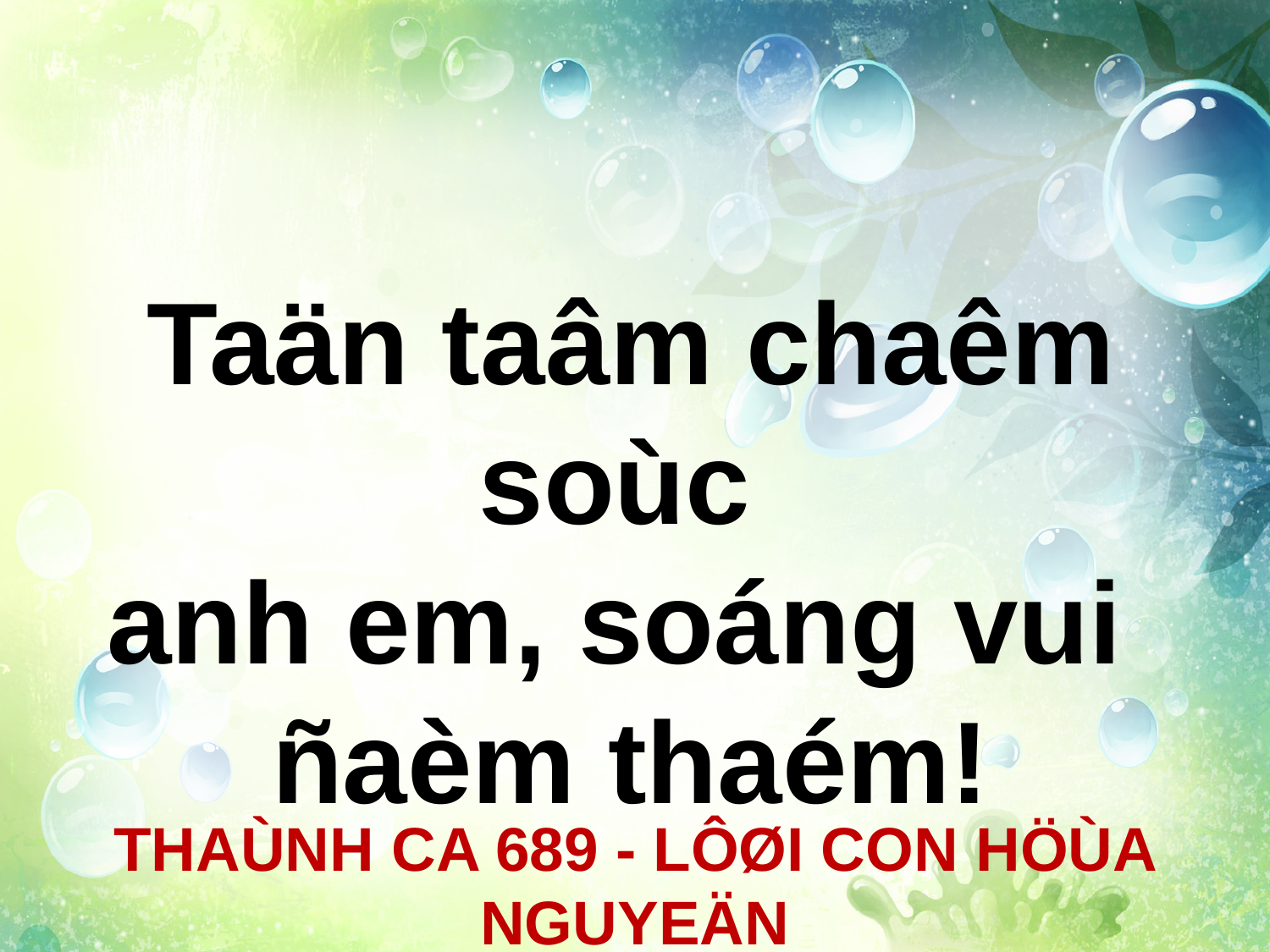

Taän taâm chaêm soùc
anh em, soáng vui
ñaèm thaém!
THAÙNH CA 689 - LÔØI CON HÖÙA NGUYEÄN